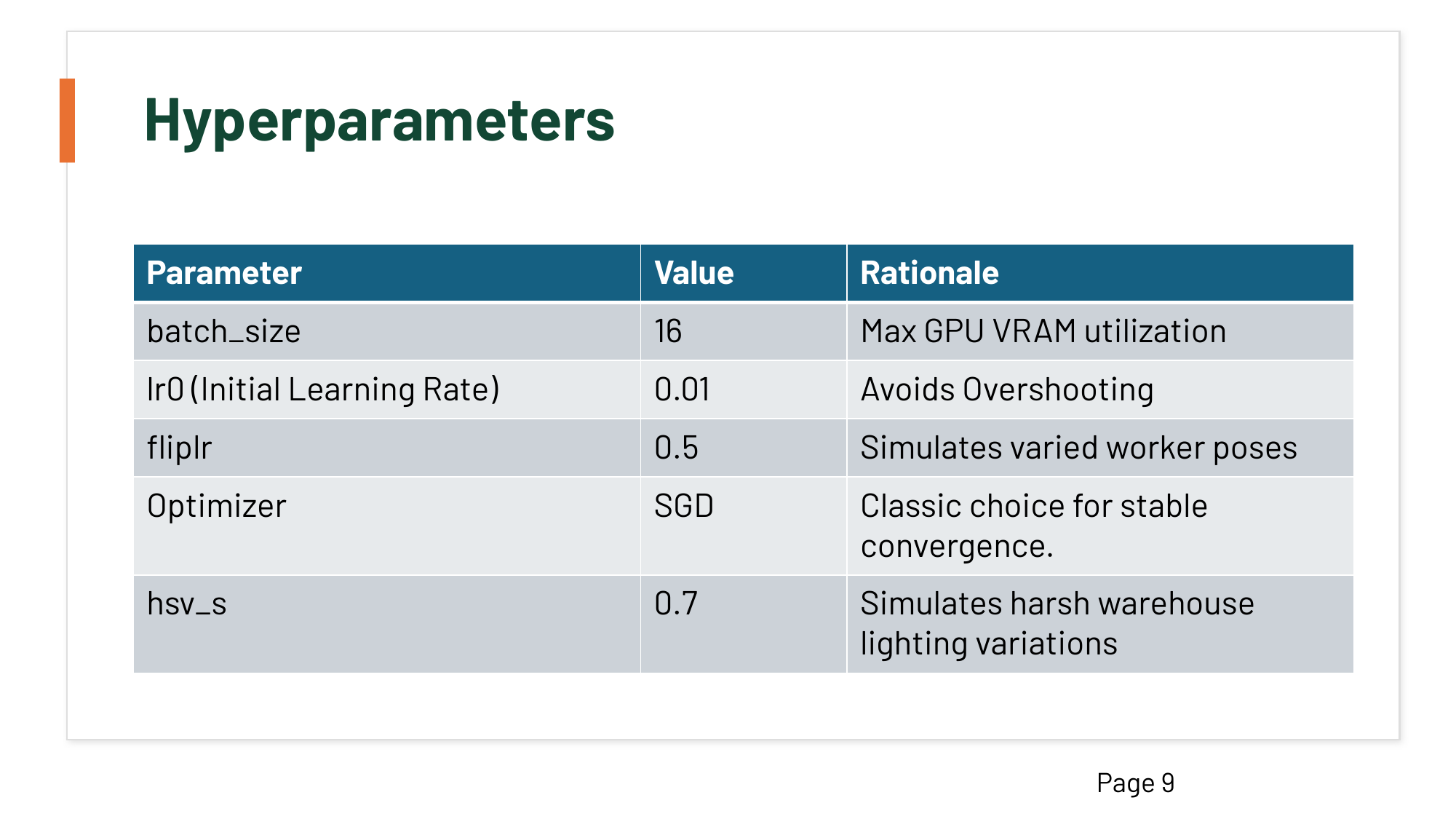

# Hyperparameters

| Parameter | Value | Rationale |
| --- | --- | --- |
| batch\_size | 16 | Max GPU VRAM utilization |
| lr0 (Initial Learning Rate) | 0.01 | Avoids Overshooting |
| fliplr | 0.5 | Simulates varied worker poses |
| Optimizer | SGD | Classic choice for stable convergence. |
| hsv\_s | 0.7 | Simulates harsh warehouse lighting variations |
Page 9